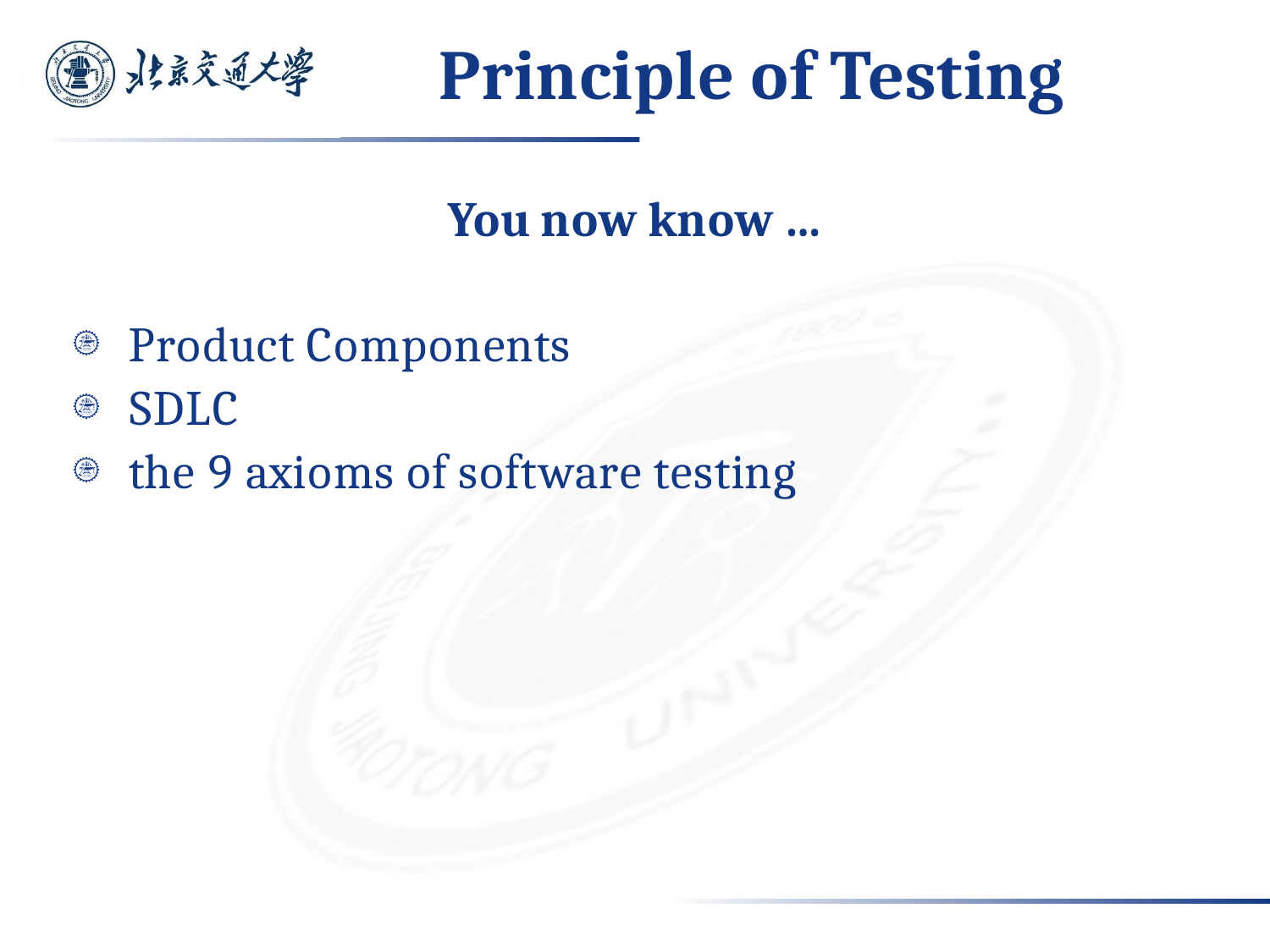

# Principle of Testing
You now know …
Product Components
SDLC
the 9 axioms of software testing